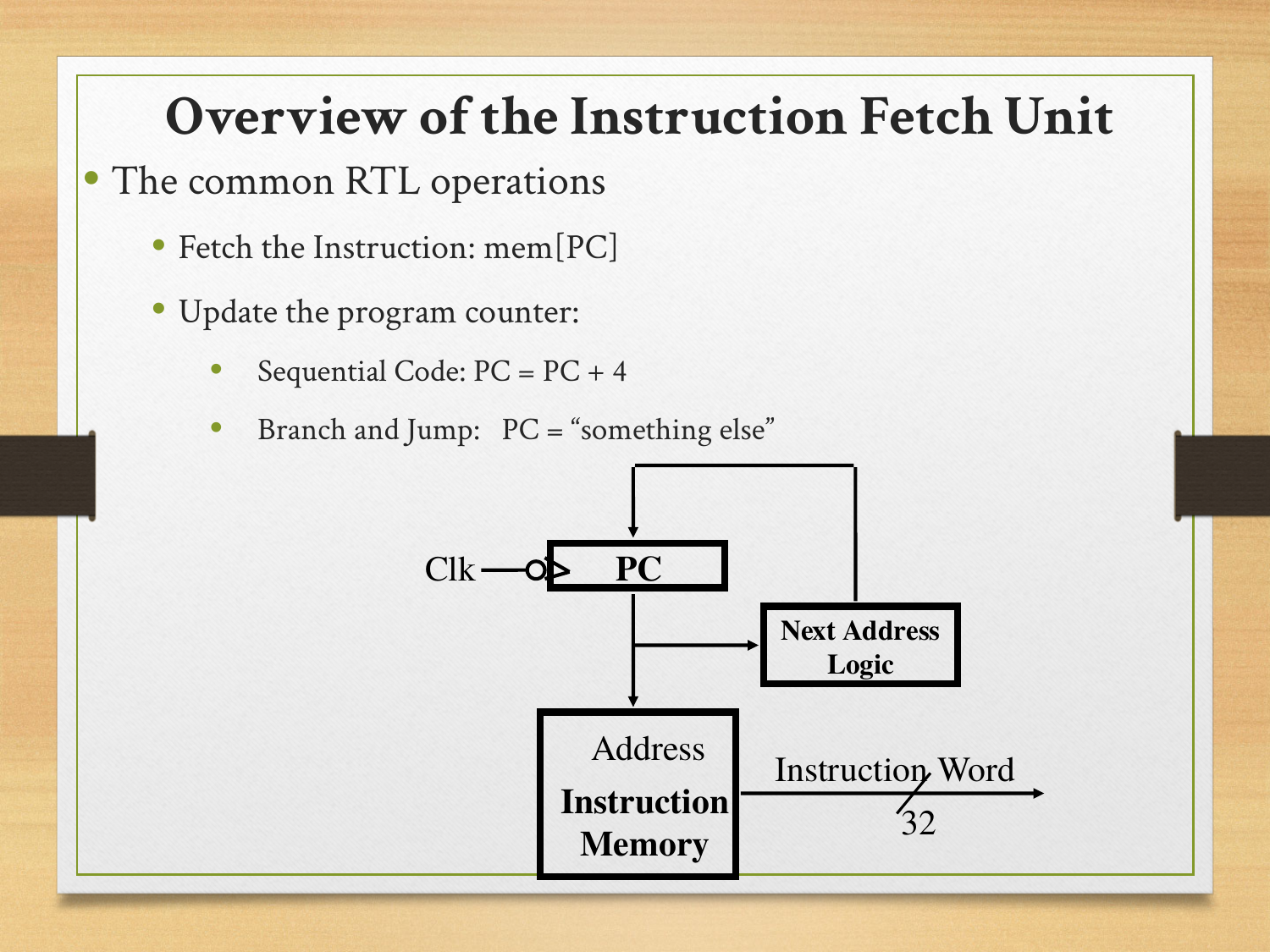

Overview of the Instruction Fetch Unit
The common RTL operations
Fetch the Instruction: mem[PC]
Update the program counter:
Sequential Code: PC = PC + 4
Branch and Jump:   PC = “something else”

Clk
PC

Next Address
Logic

Address
Instruction
Memory
Instruction Word

32